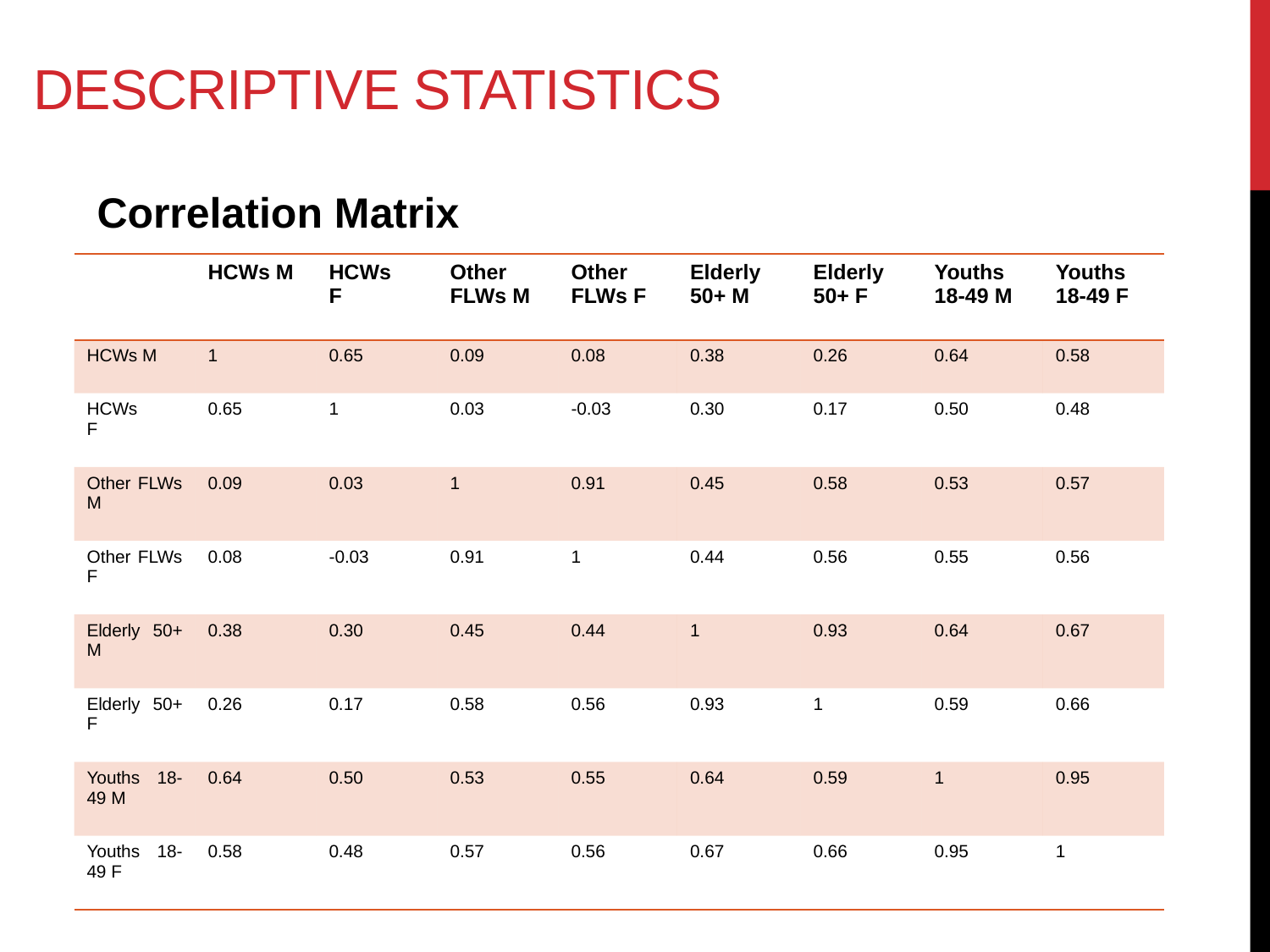

# Descriptive statistics
Correlation Matrix
|  | HCWs M | HCWs F | Other FLWs M | Other FLWs F | Elderly 50+ M | Elderly 50+ F | Youths 18-49 M | Youths 18-49 F |
| --- | --- | --- | --- | --- | --- | --- | --- | --- |
| HCWs M | 1 | 0.65 | 0.09 | 0.08 | 0.38 | 0.26 | 0.64 | 0.58 |
| HCWs F | 0.65 | 1 | 0.03 | -0.03 | 0.30 | 0.17 | 0.50 | 0.48 |
| Other FLWs M | 0.09 | 0.03 | 1 | 0.91 | 0.45 | 0.58 | 0.53 | 0.57 |
| Other FLWs F | 0.08 | -0.03 | 0.91 | 1 | 0.44 | 0.56 | 0.55 | 0.56 |
| Elderly 50+ M | 0.38 | 0.30 | 0.45 | 0.44 | 1 | 0.93 | 0.64 | 0.67 |
| Elderly 50+ F | 0.26 | 0.17 | 0.58 | 0.56 | 0.93 | 1 | 0.59 | 0.66 |
| Youths 18-49 M | 0.64 | 0.50 | 0.53 | 0.55 | 0.64 | 0.59 | 1 | 0.95 |
| Youths 18-49 F | 0.58 | 0.48 | 0.57 | 0.56 | 0.67 | 0.66 | 0.95 | 1 |